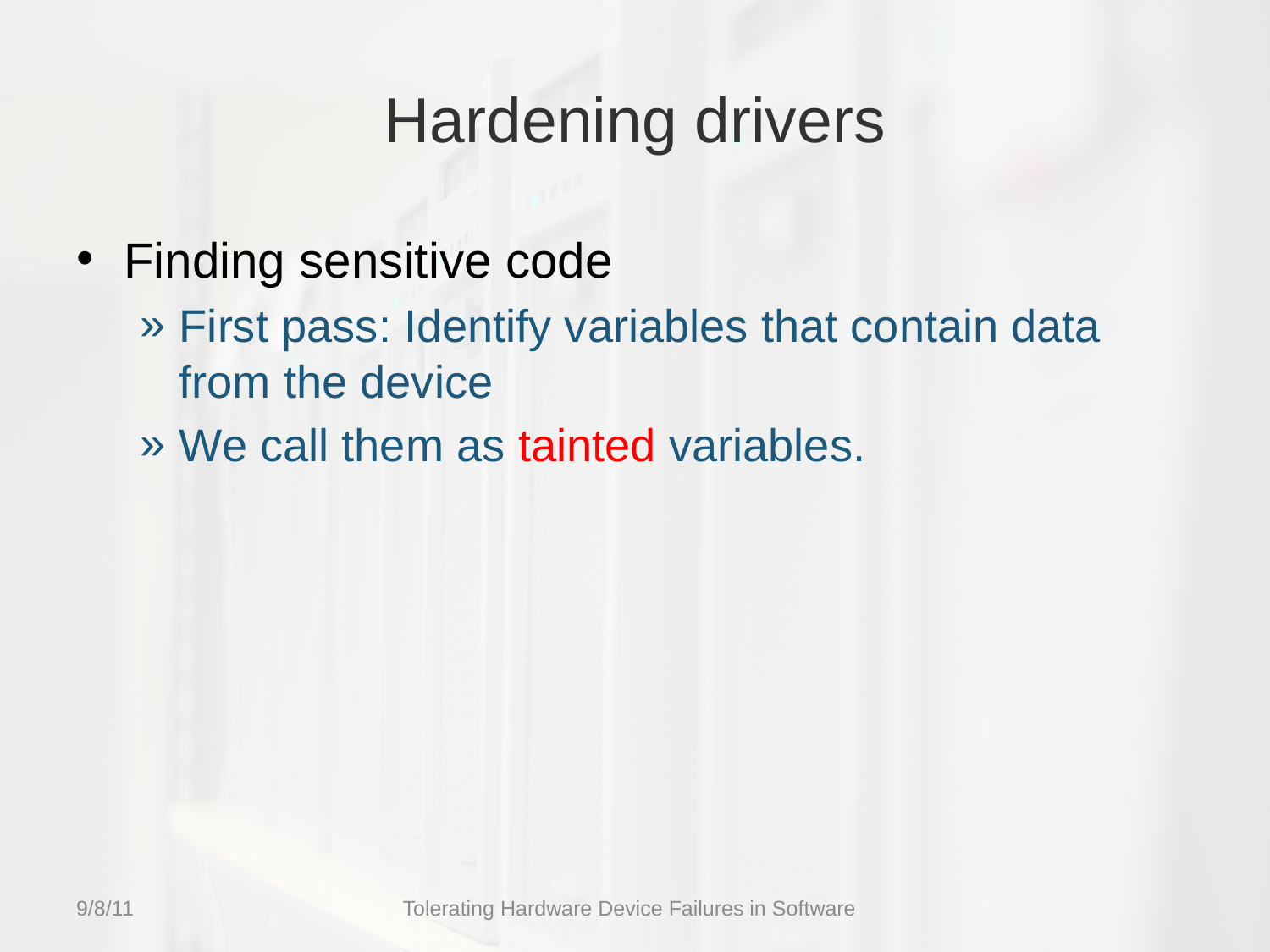

# Hardening drivers
Finding sensitive code
First pass: Identify variables that contain data from the device
We call them as tainted variables.
9/8/11
Tolerating Hardware Device Failures in Software